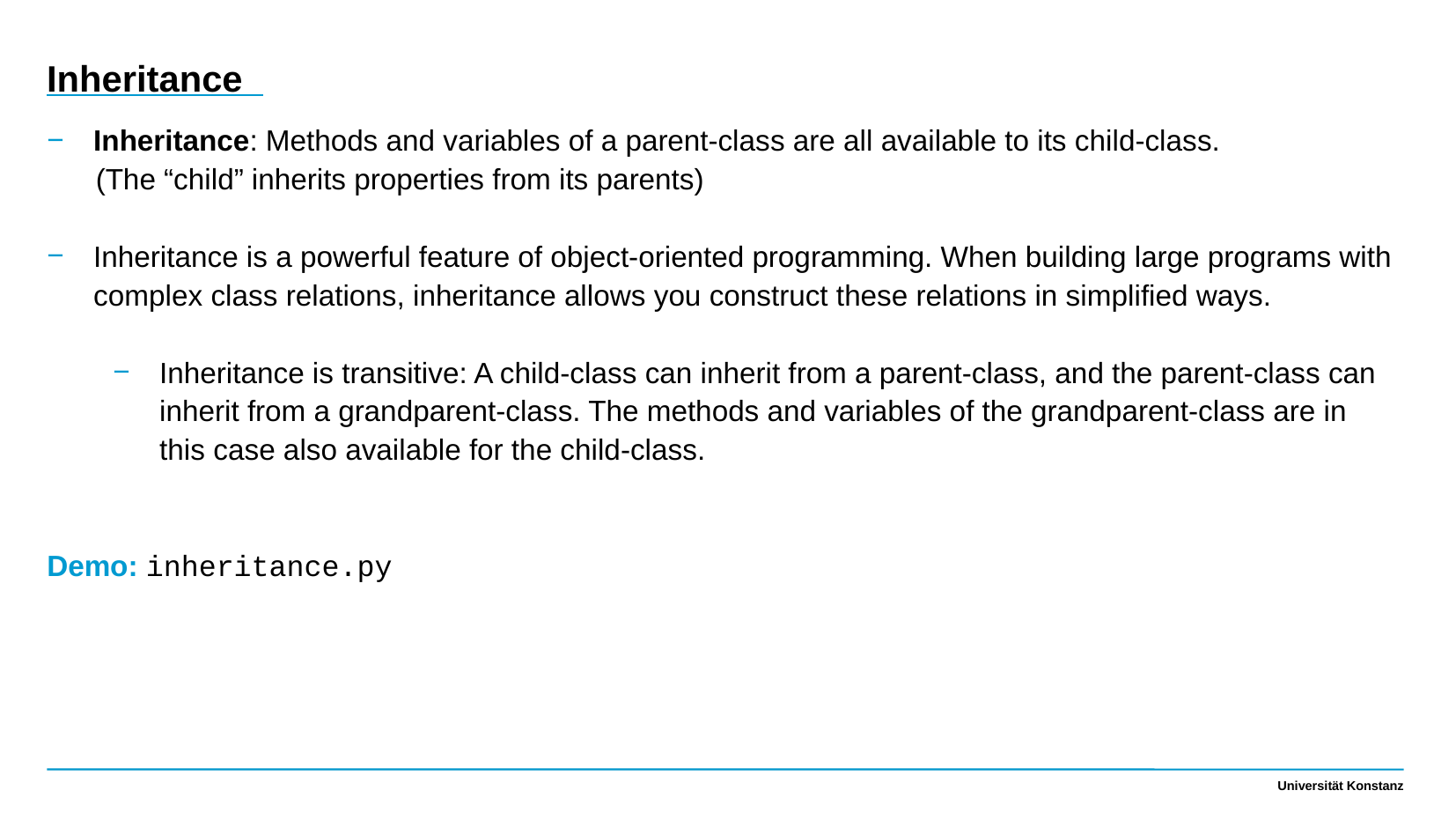

Inheritance

Inheritance: Methods and variables of a parent-class are all available to its child-class.
      (The “child” inherits properties from its parents)

Inheritance is a powerful feature of object-oriented programming. When building large programs with complex class relations, inheritance allows you construct these relations in simplified ways.

Inheritance is transitive: A child-class can inherit from a parent-class, and the parent-class can inherit from a grandparent-class. The methods and variables of the grandparent-class are in this case also available for the child-class.

Demo: inheritance.py